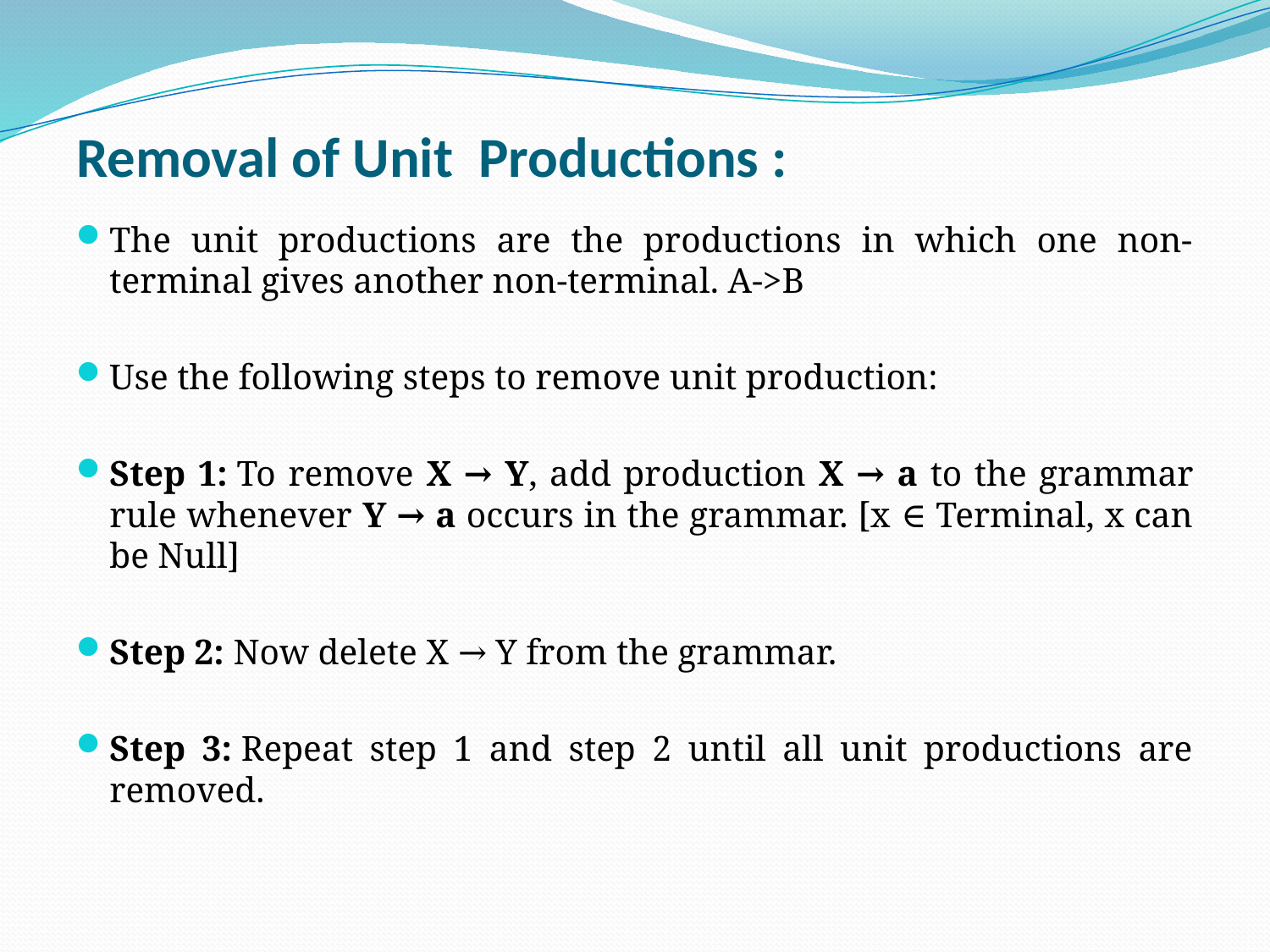

# Removal of Unit  Productions :
The unit productions are the productions in which one non-terminal gives another non-terminal. A->B

Use the following steps to remove unit production:

Step 1: To remove X → Y, add production X → a to the grammar rule whenever Y → a occurs in the grammar. [x ∈ Terminal, x can be Null]

Step 2: Now delete X → Y from the grammar.

Step 3: Repeat step 1 and step 2 until all unit productions are removed.